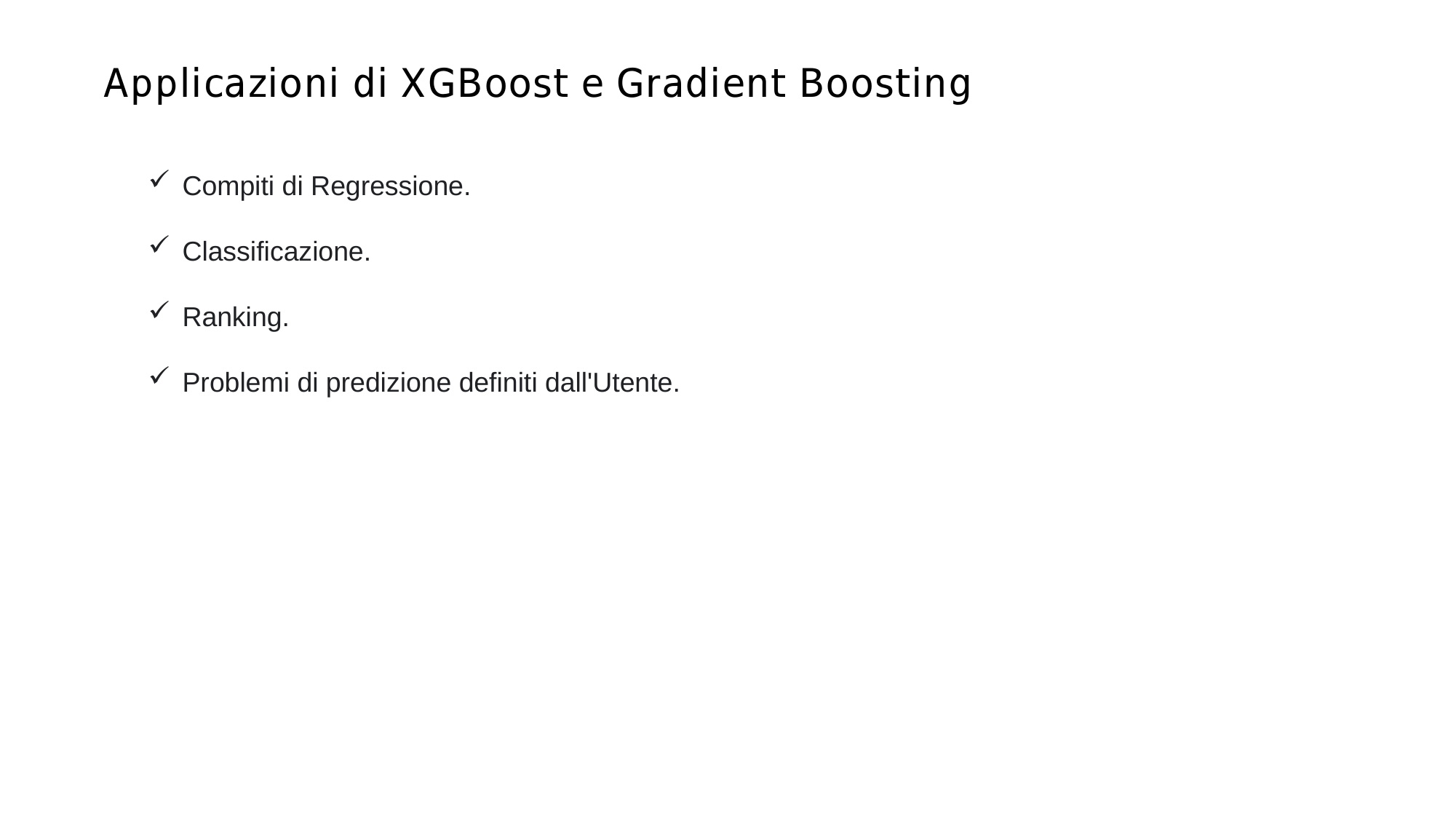

Applicazioni di XGBoost e Gradient Boosting
Compiti di Regressione.

Classificazione.

Ranking.

Problemi di predizione definiti dall'Utente.